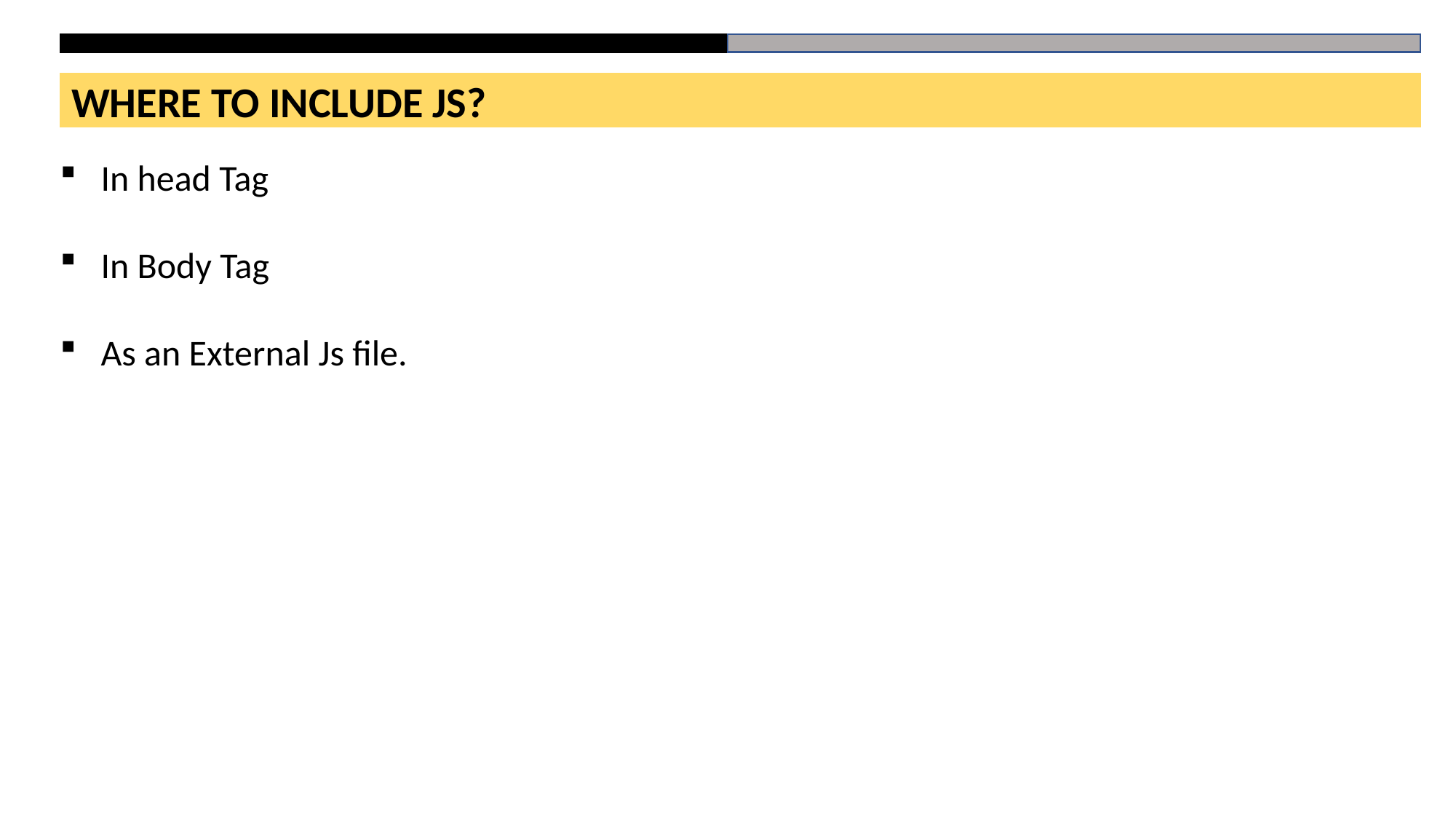

WHERE TO INCLUDE JS?
In head Tag

In Body Tag

As an External Js file.